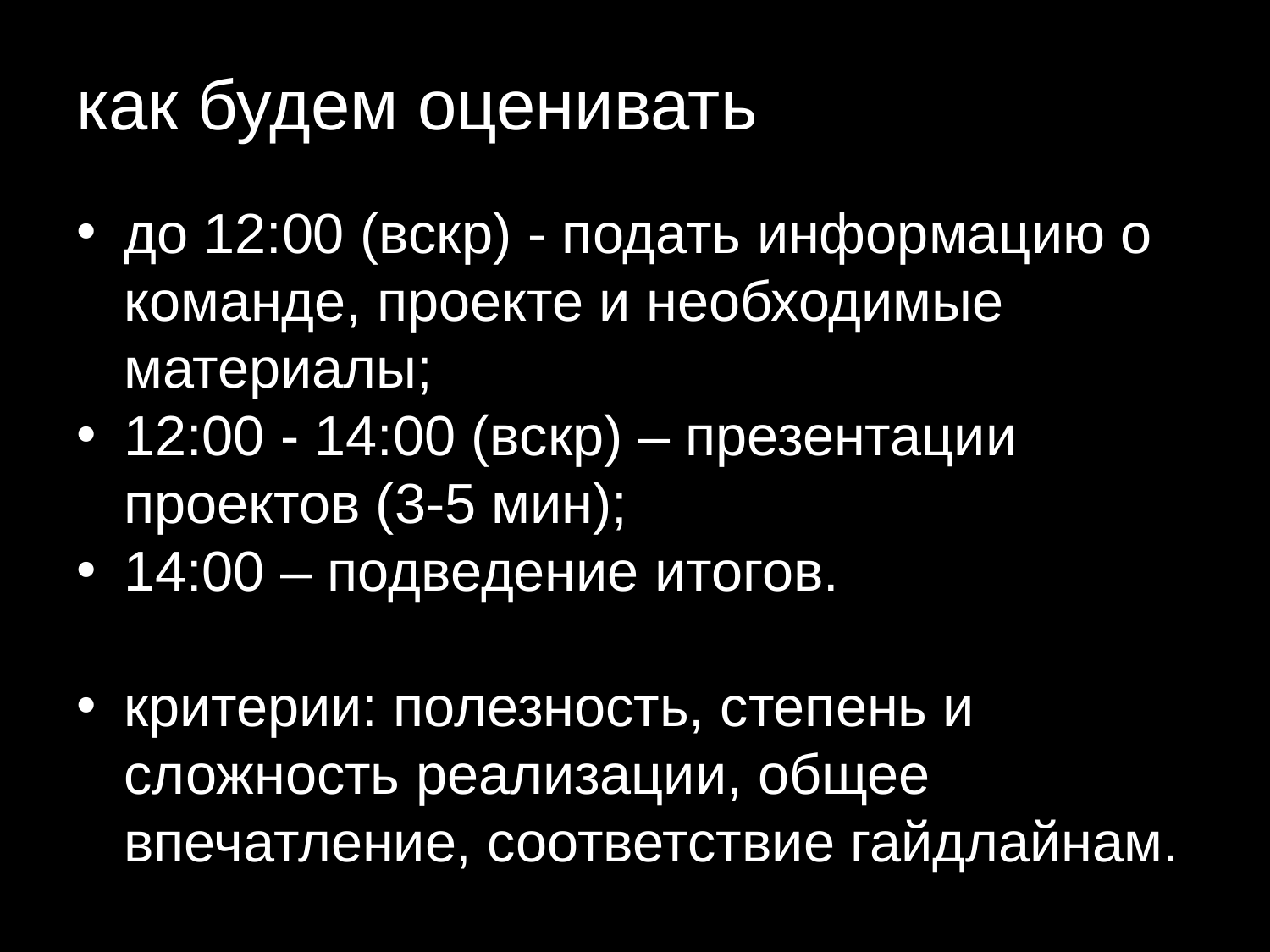

# как будем оценивать
до 12:00 (вскр) - подать информацию о команде, проекте и необходимые материалы;
12:00 - 14:00 (вскр) – презентации проектов (3-5 мин);
14:00 – подведение итогов.

критерии: полезность, степень и сложность реализации, общее впечатление, соответствие гайдлайнам.